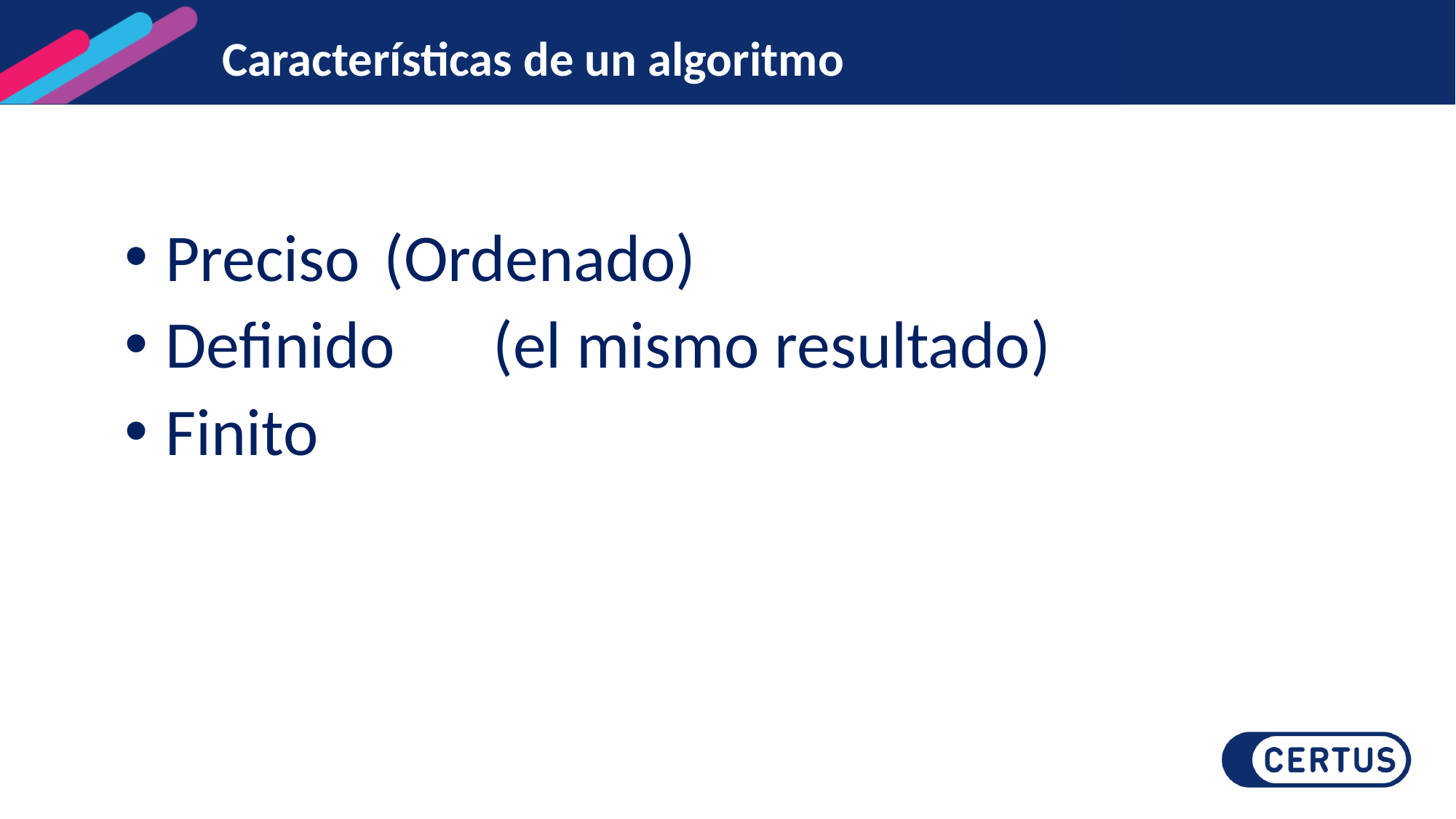

# Características de un algoritmo
Preciso	(Ordenado)
Definido	(el mismo resultado)
Finito